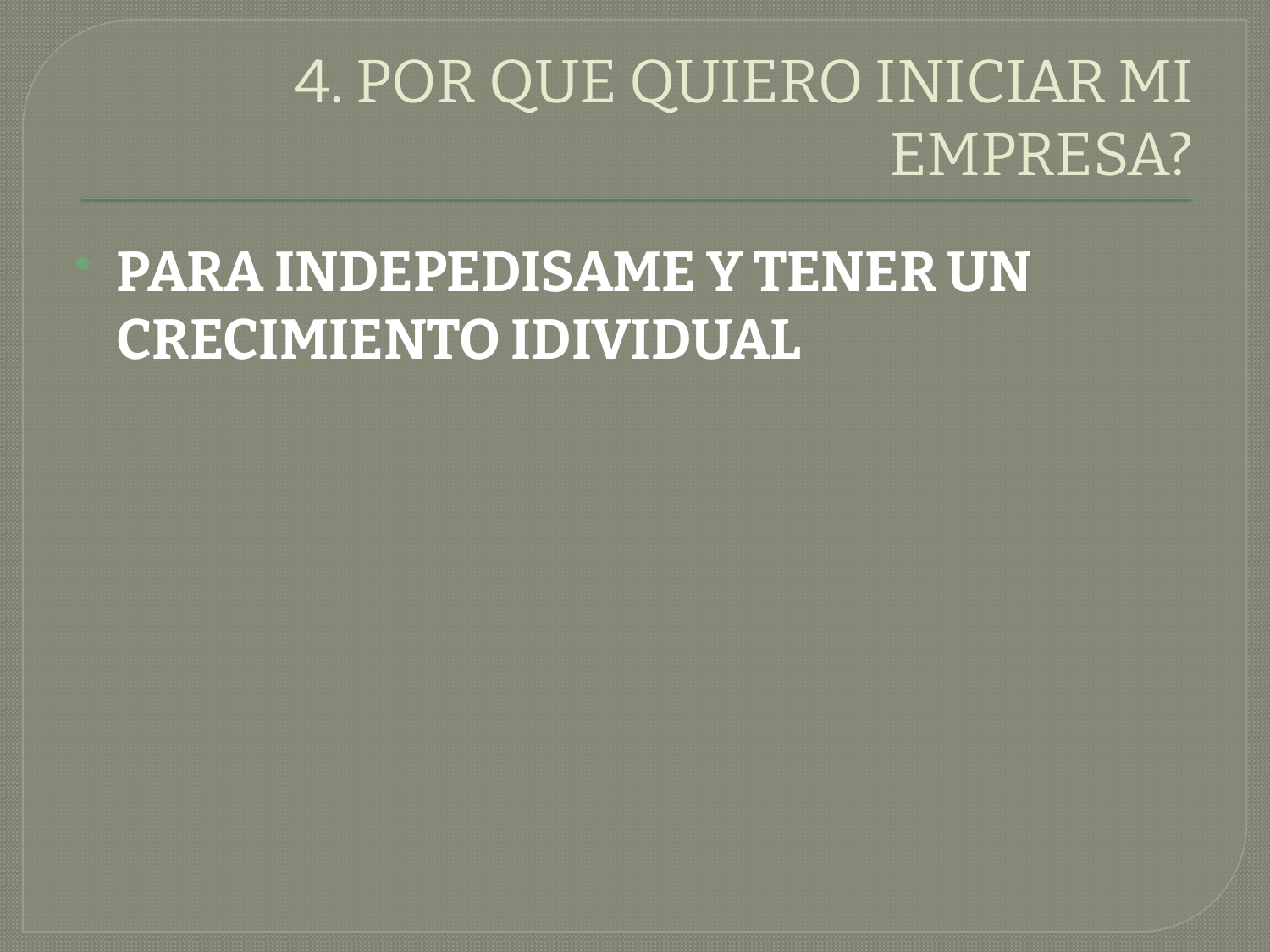

# 4. POR QUE QUIERO INICIAR MI EMPRESA?
PARA INDEPEDISAME Y TENER UN CRECIMIENTO IDIVIDUAL